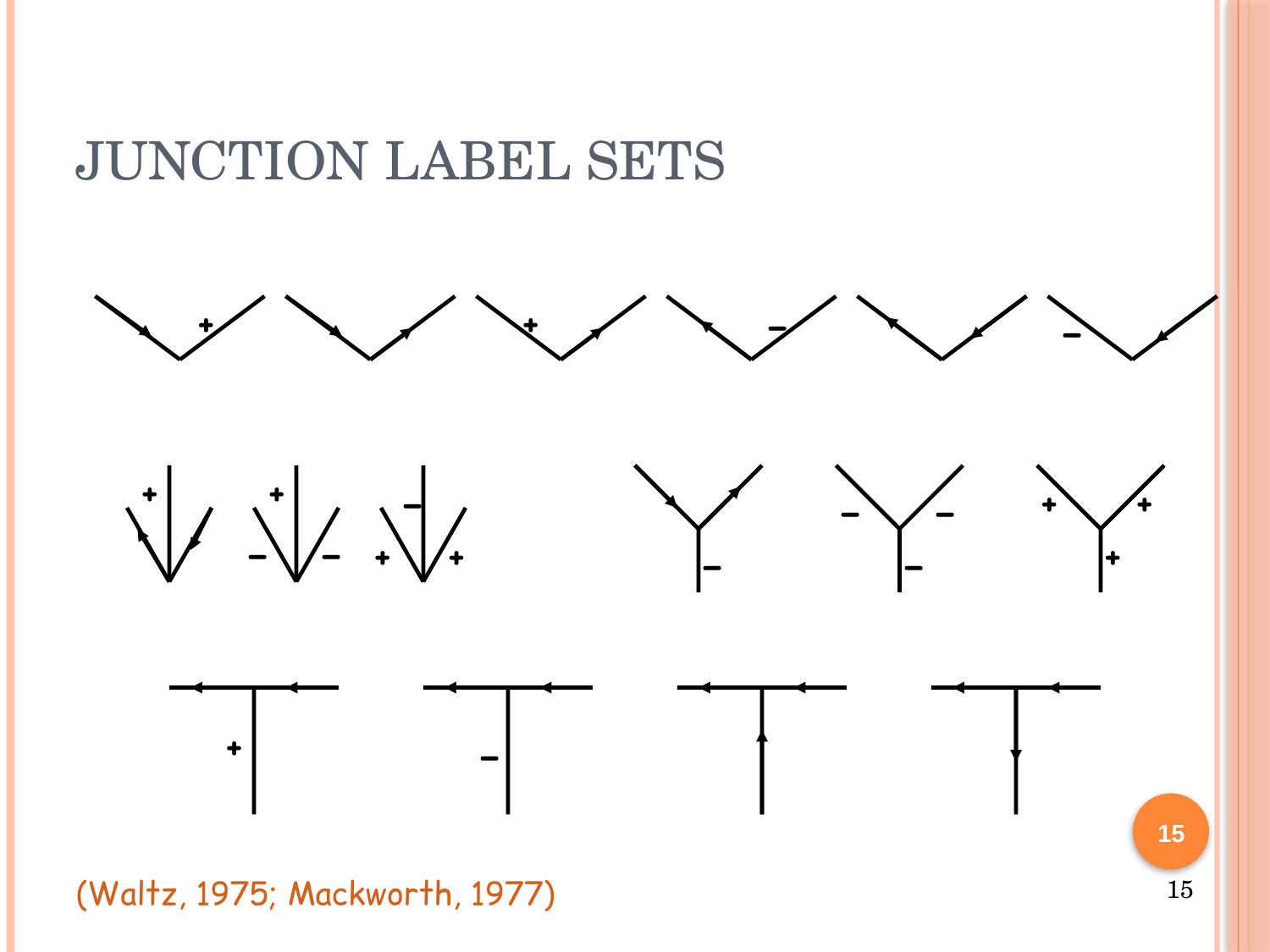

# Junction Label Sets
-
-

+
+

-

+
+

-
-

+
+

-
-
+
+

-
-

+

-
+

15
15
(Waltz, 1975; Mackworth, 1977)